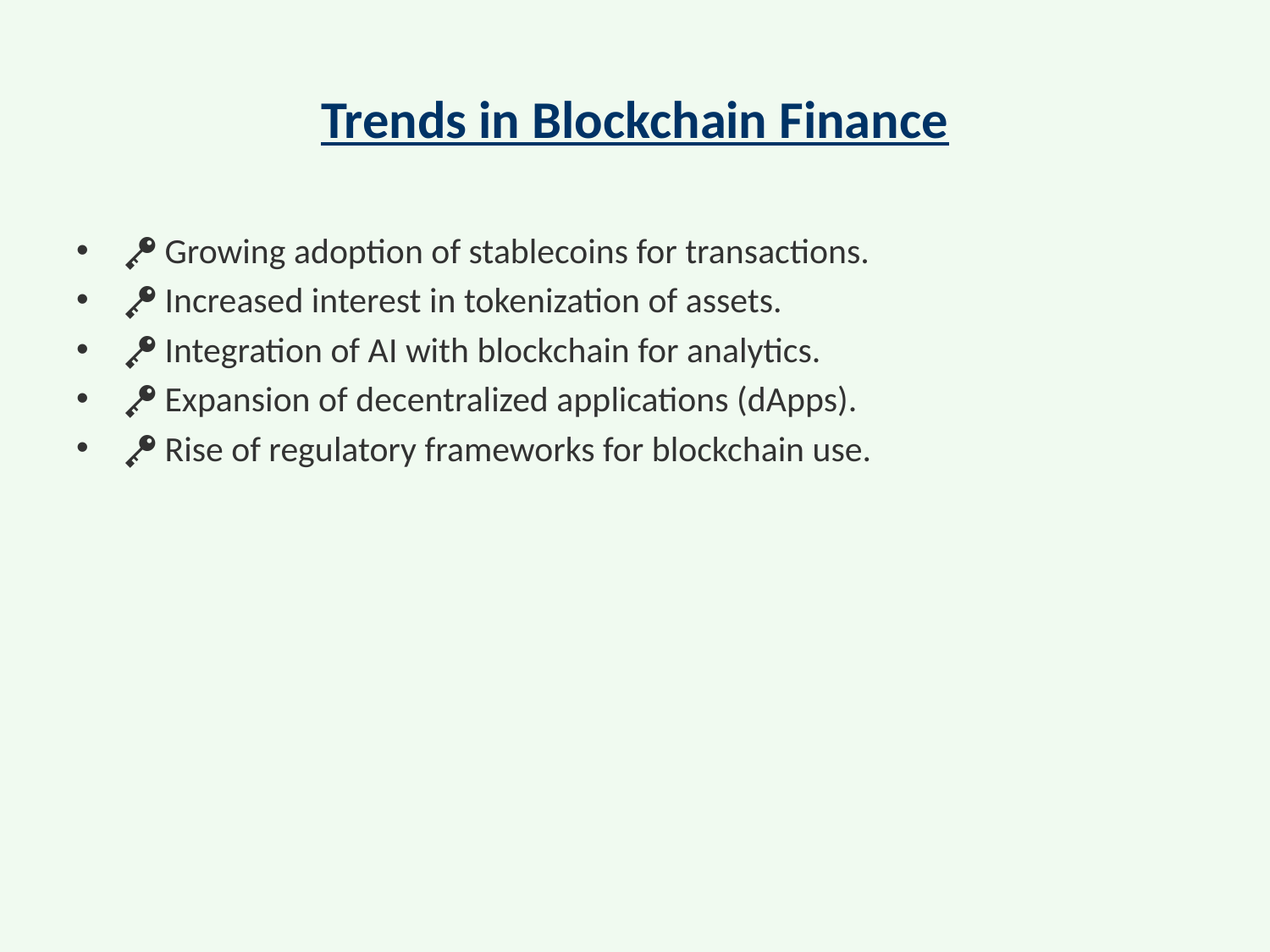

# Trends in Blockchain Finance
🔑 Growing adoption of stablecoins for transactions.
🔑 Increased interest in tokenization of assets.
🔑 Integration of AI with blockchain for analytics.
🔑 Expansion of decentralized applications (dApps).
🔑 Rise of regulatory frameworks for blockchain use.